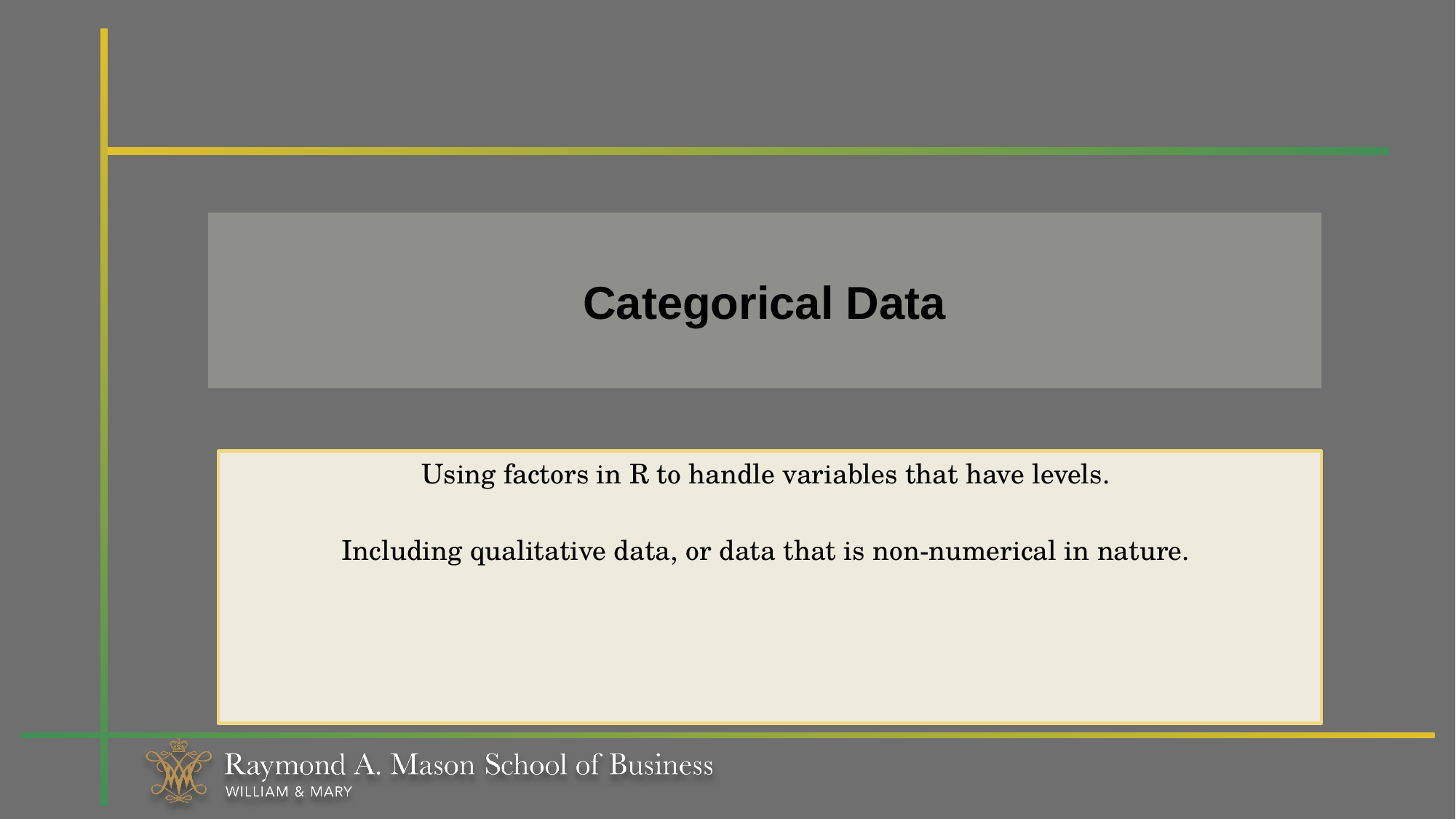

# Categorical Data
Using factors in R to handle variables that have levels.

Including qualitative data, or data that is non-numerical in nature.